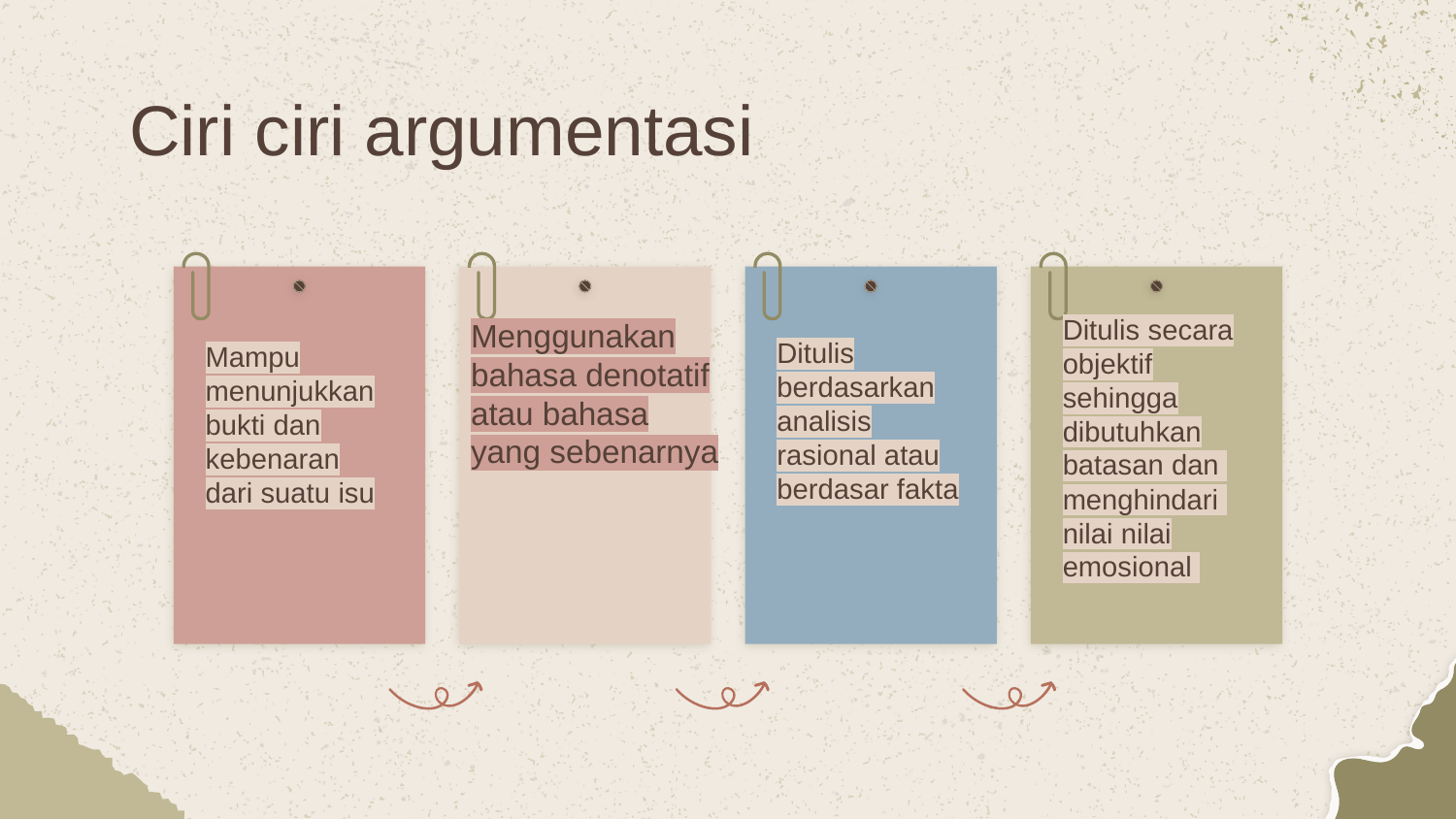

# Ciri ciri argumentasi

Ditulis secara objektif sehingga dibutuhkan batasan dan  menghindari  nilai nilai emosional
Menggunakan bahasa denotatif atau bahasa yang sebenarnya
Ditulis berdasarkan analisis rasional atau berdasar fakta
Mampu menunjukkan bukti dan kebenaran dari suatu isu